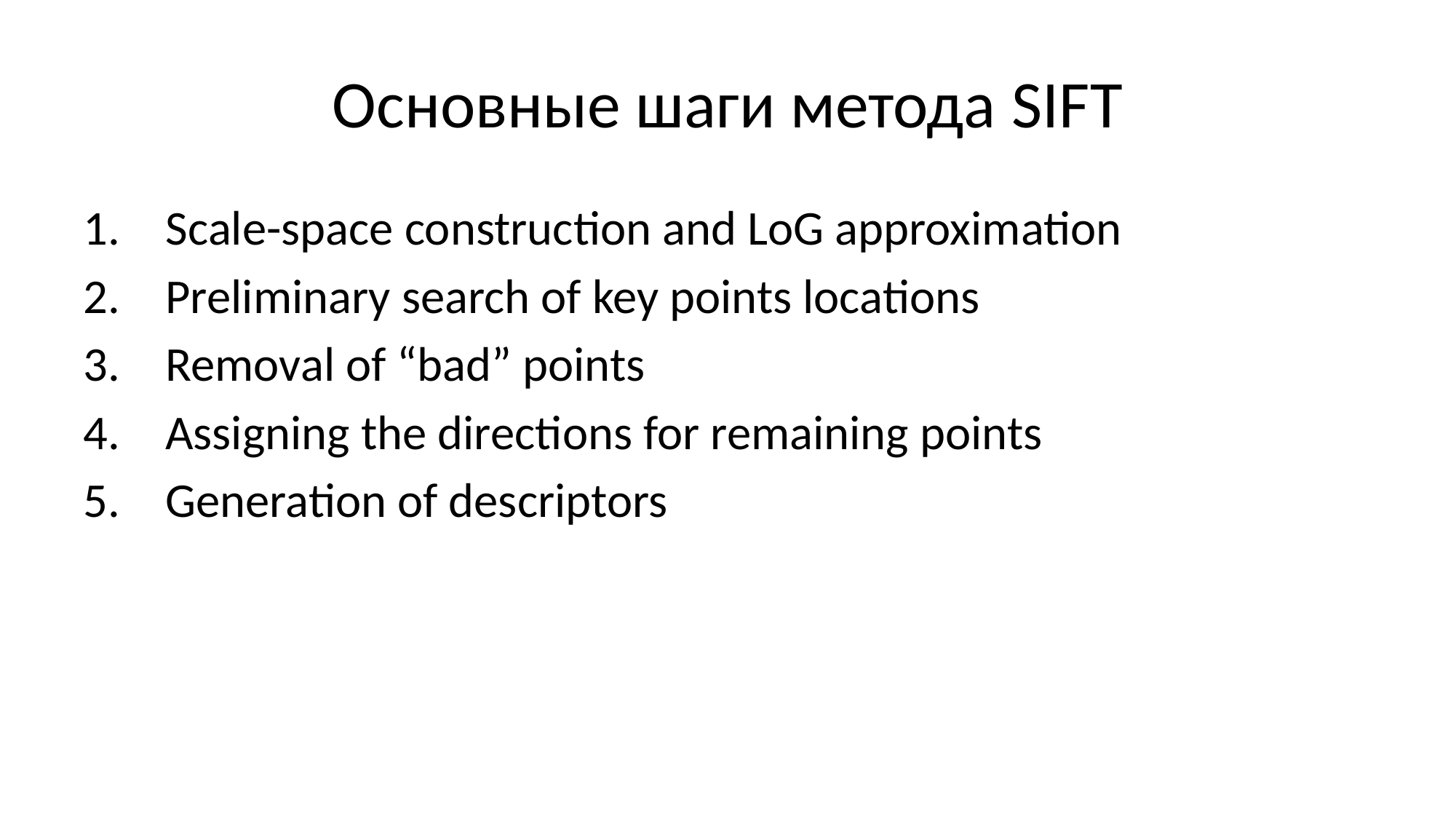

# Основные шаги метода SIFT
Scale-space construction and LoG approximation
Preliminary search of key points locations
Removal of “bad” points
Assigning the directions for remaining points
Generation of descriptors